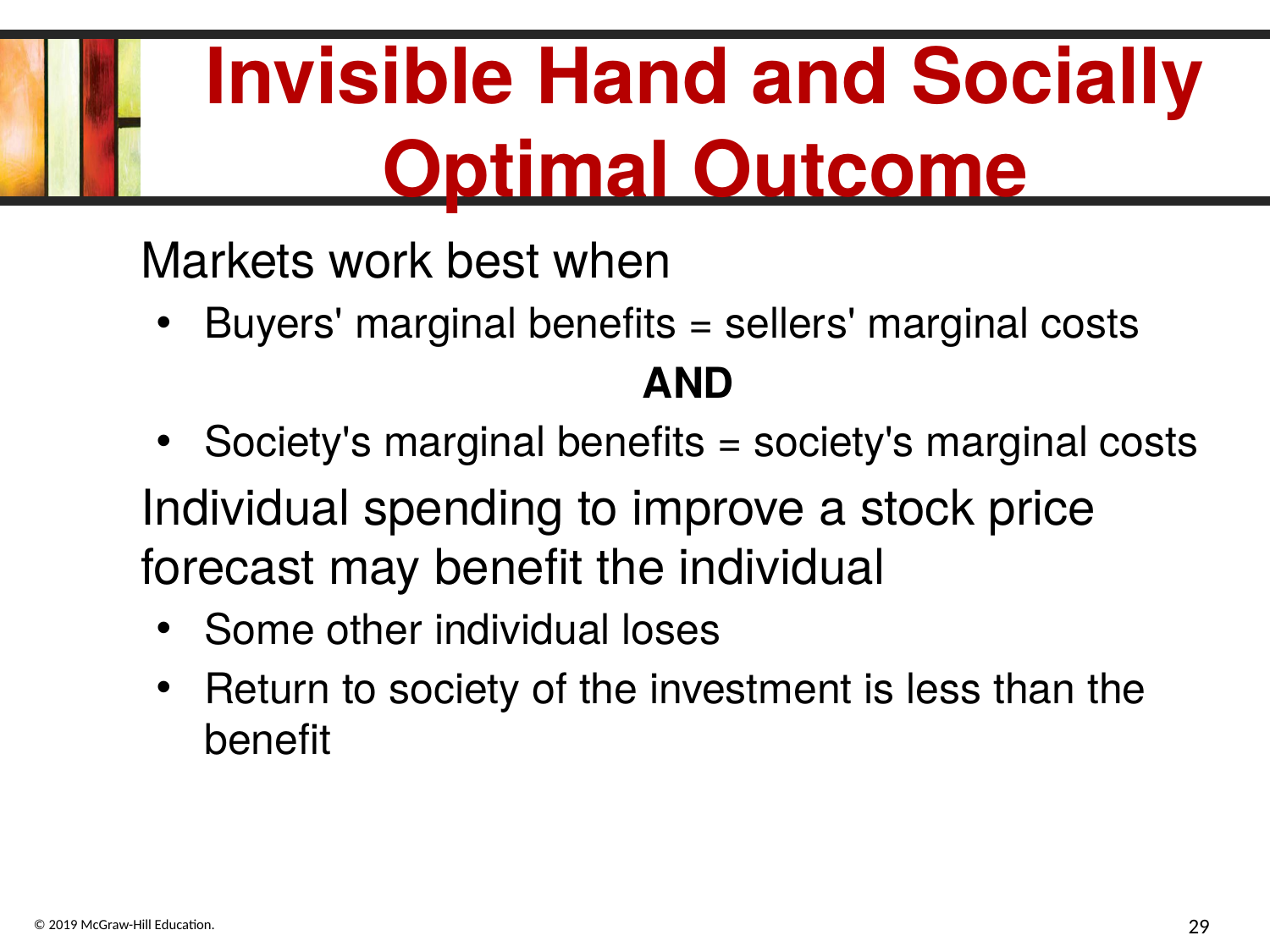

# Invisible Hand and Socially Optimal Outcome
Markets work best when
Buyers' marginal benefits = sellers' marginal costs
AND
Society's marginal benefits = society's marginal costs
Individual spending to improve a stock price forecast may benefit the individual
Some other individual loses
Return to society of the investment is less than the benefit